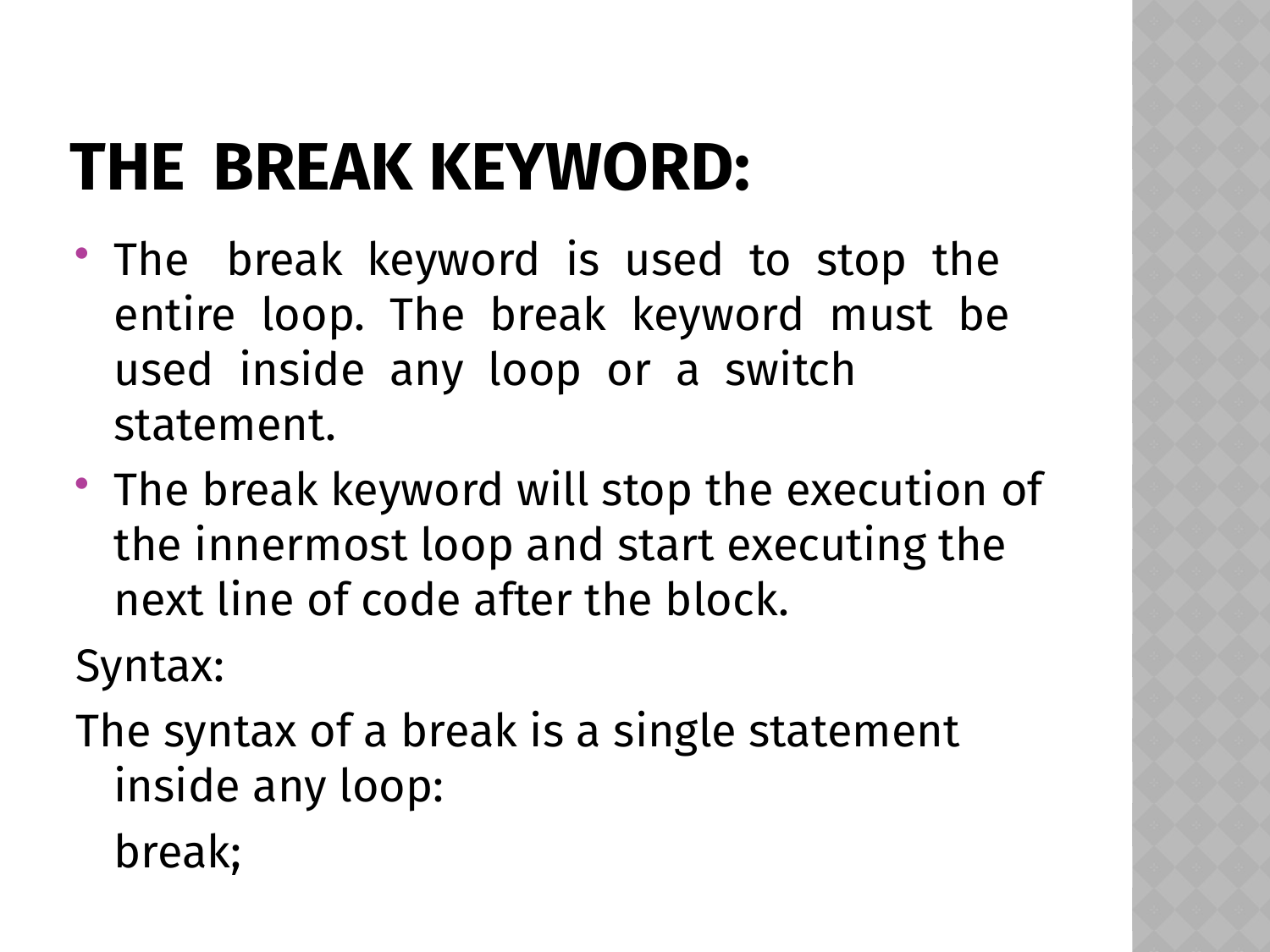

# The	 break Keyword:
The   break  keyword  is  used  to  stop  the  entire  loop.  The  break  keyword  must  be  used  inside  any  loop  or  a  switch statement.
The break keyword will stop the execution of the innermost loop and start executing the next line of code after the block.
Syntax:
The syntax of a break is a single statement inside any loop:
	break;